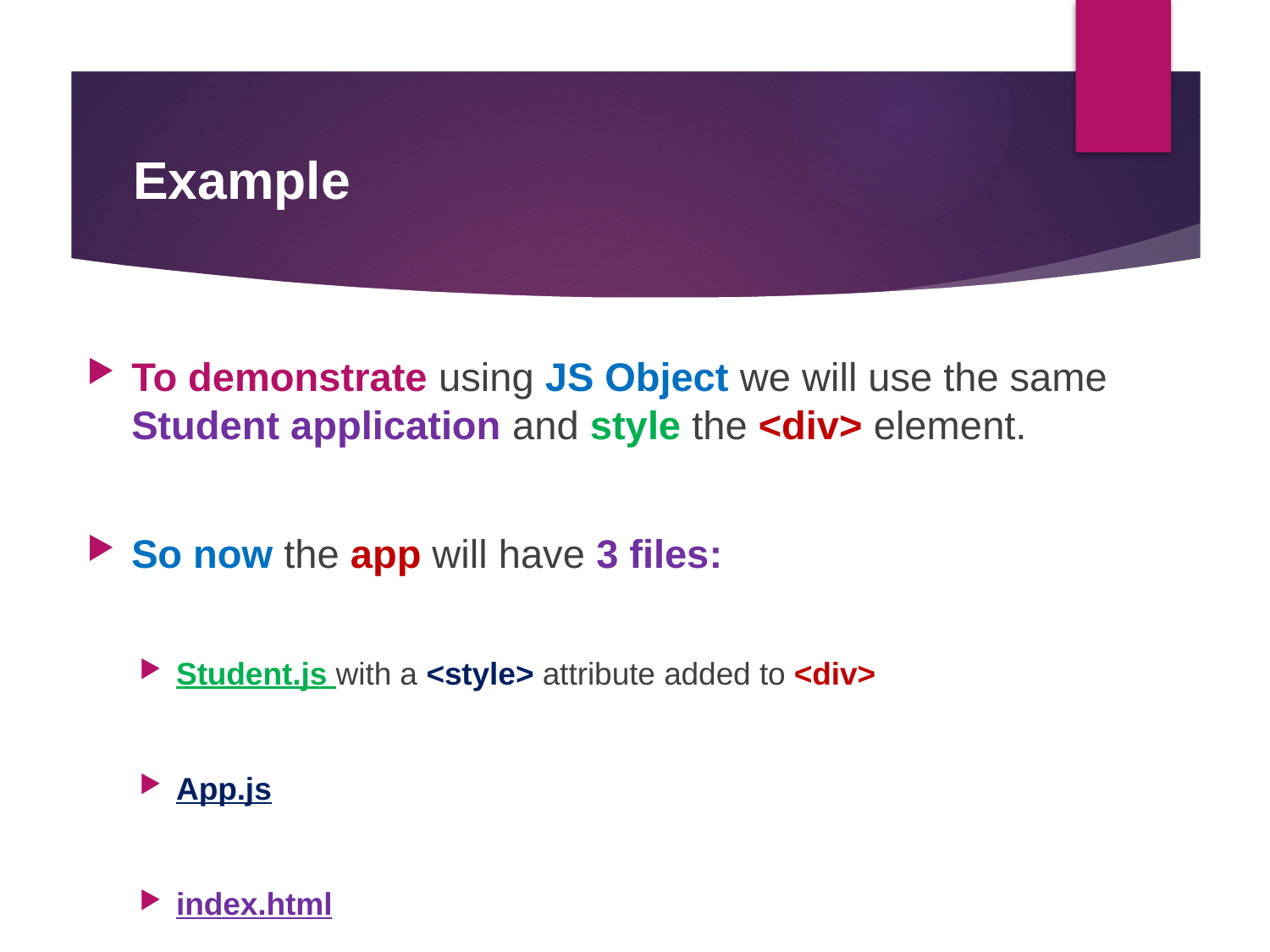

#
Example
To demonstrate using JS Object we will use the same Student application and style the <div> element.

So now the app will have 3 files:

Student.js with a <style> attribute added to <div>

App.js

index.html